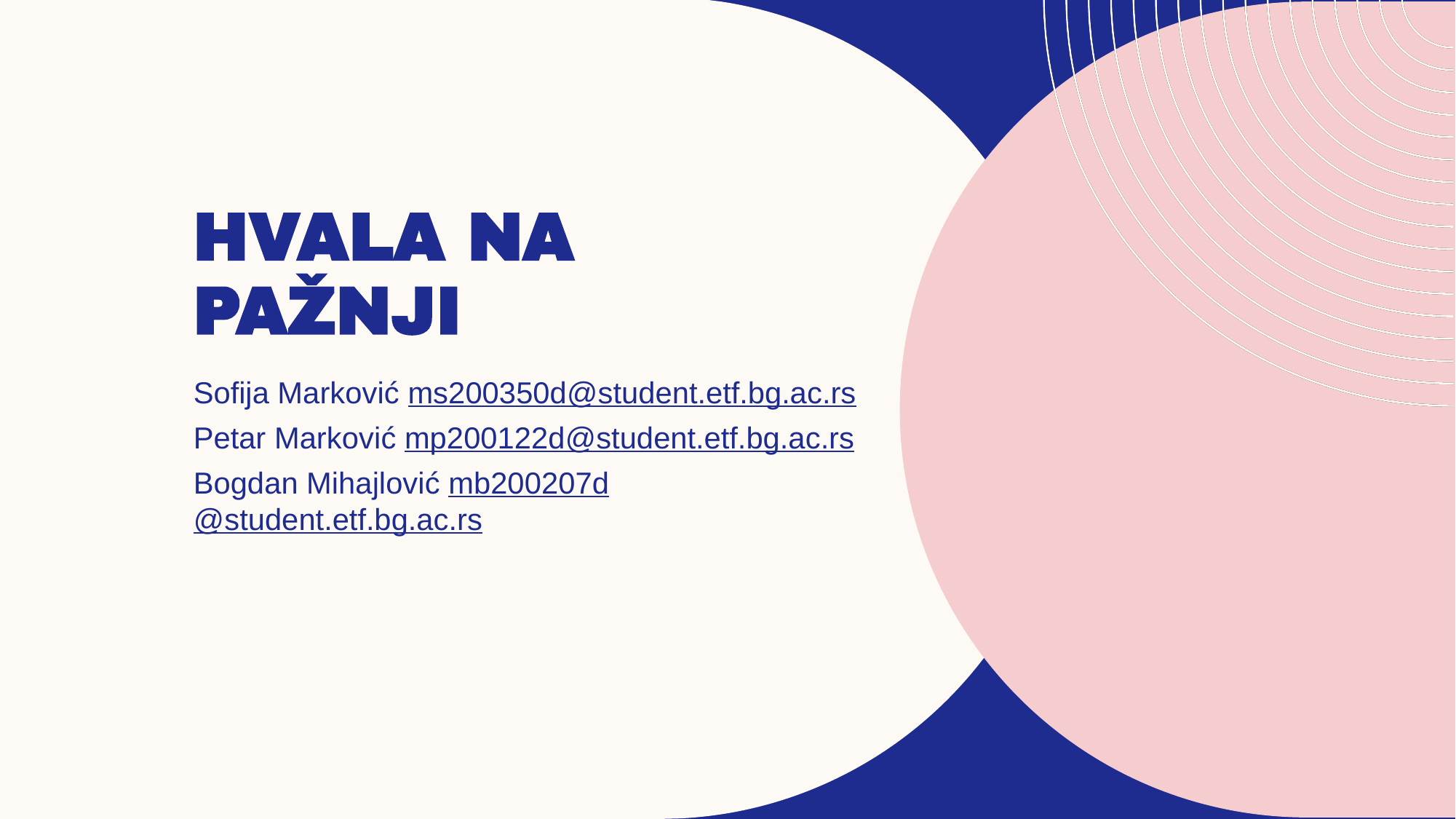

# Hvala na pažnji
Sofija Marković ms200350d@student.etf.bg.ac.rs
Petar Marković mp200122d@student.etf.bg.ac.rs
Bogdan Mihajlović mb200207d@student.etf.bg.ac.rs